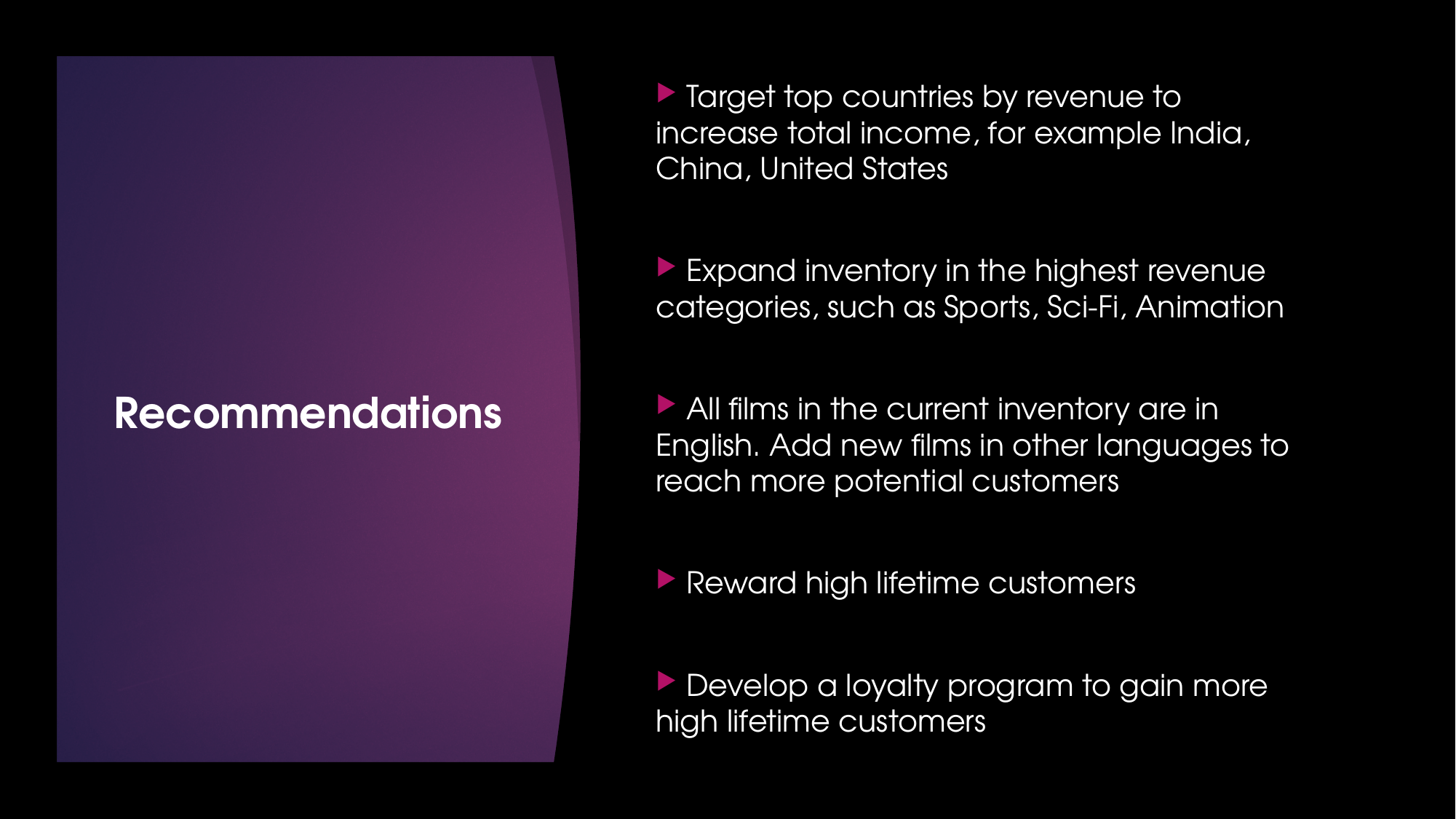

Target top countries by revenue to increase total income, for example India, China, United States

 Expand inventory in the highest revenue categories, such as Sports, Sci-Fi, Animation

 All films in the current inventory are in English. Add new films in other languages to reach more potential customers

 Reward high lifetime customers

 Develop a loyalty program to gain more high lifetime customers

Recommendations